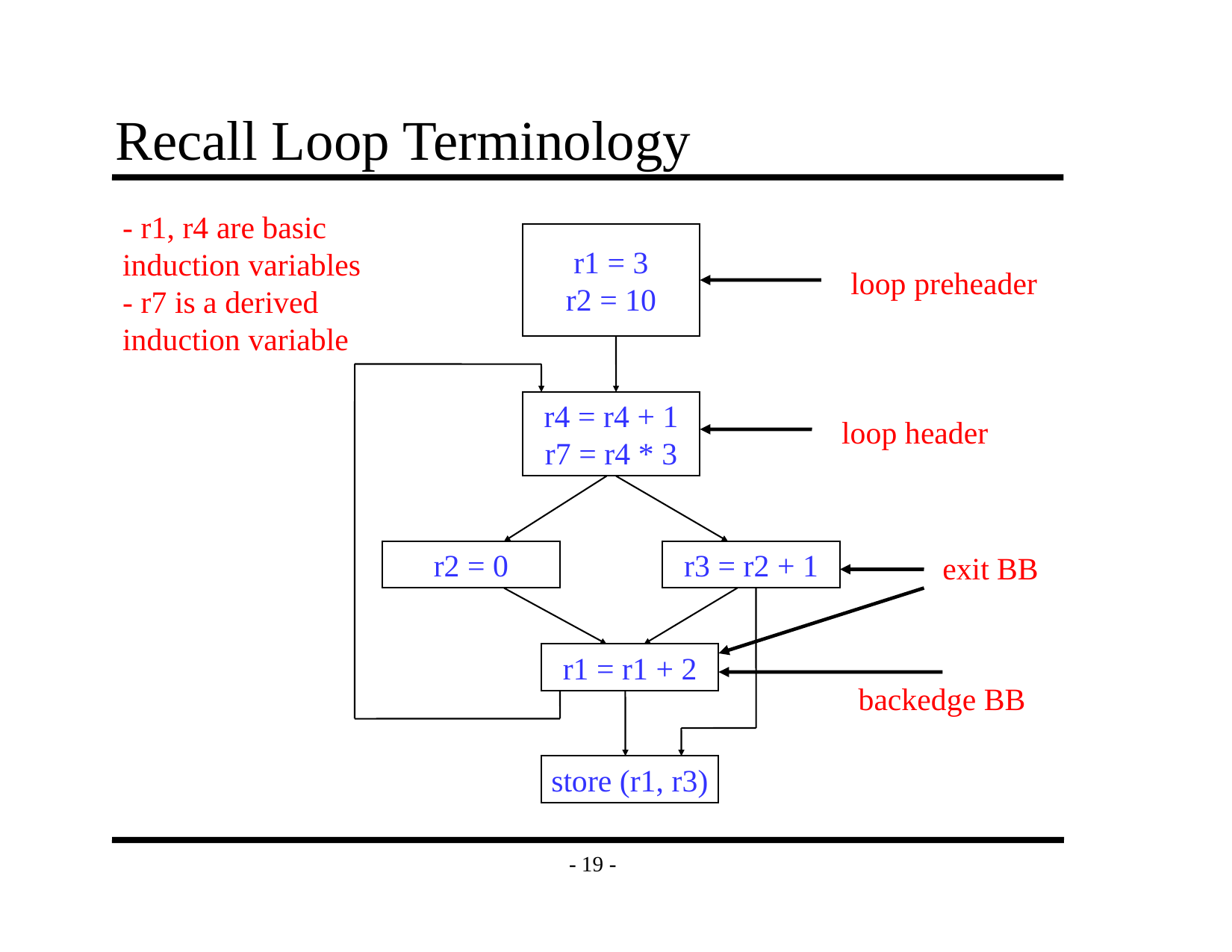

# Recall Loop Terminology
- r1, r4 are basic
induction variables
- r7 is a derived
induction variable
r1 = 3
r2 = 10
loop preheader

r4 = r4 + 1
r7 = r4 * 3
loop header

r2 = 0
r3 = r2 + 1
exit BB

r1 = r1 + 2

backedge BB

store (r1, r3)